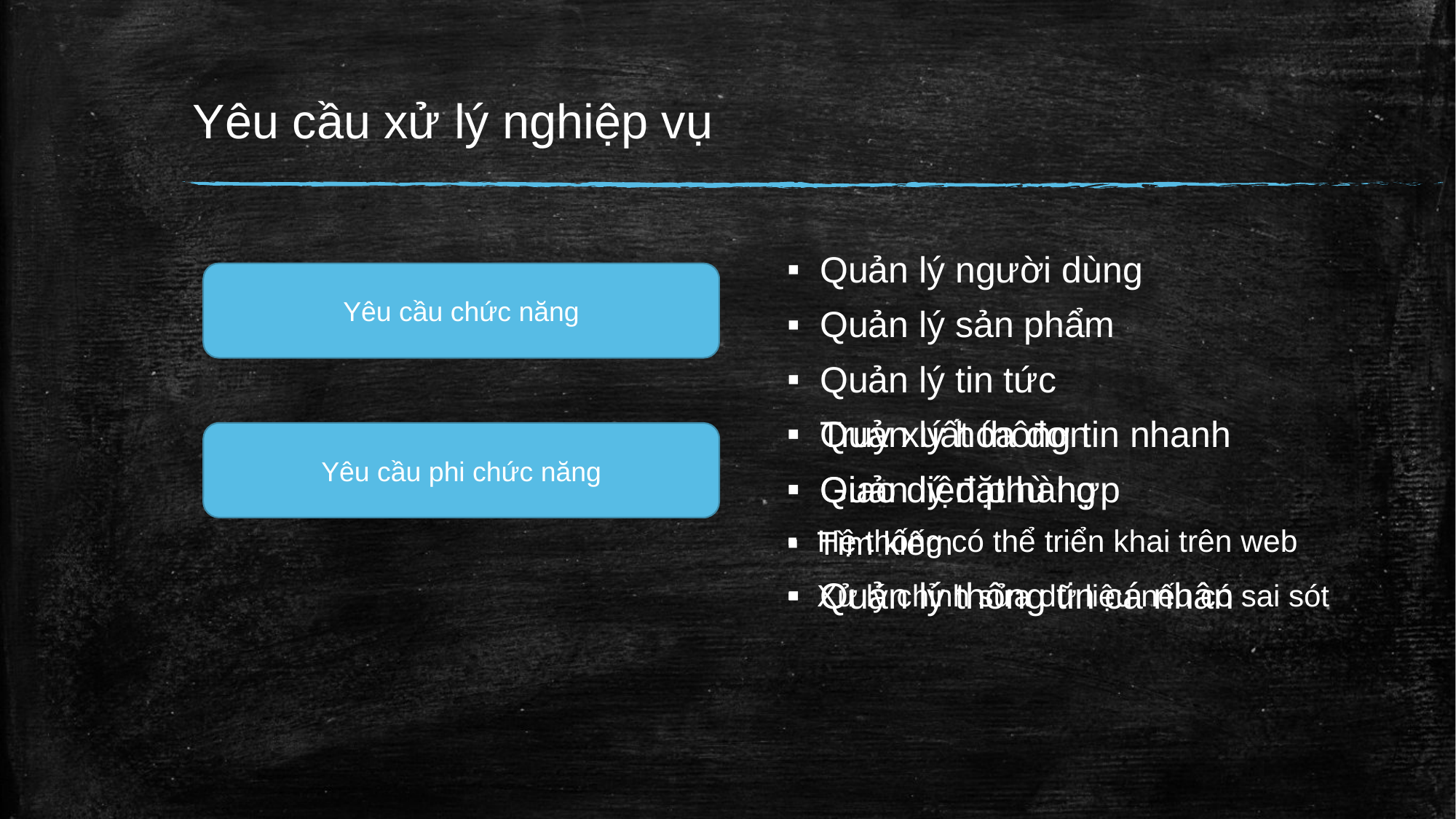

# Yêu cầu xử lý nghiệp vụ

Quản lý người dùng
Yêu cầu chức năng
Quản lý sản phẩm
Quản lý tin tức
Quản lý hóa đơn
Truy xuất thông tin nhanh
Yêu cầu phi chức năng
Giao diện phù hợp
Quản lý đặt hàng
Hệ thống có thể triển khai trên web
Tìm kiếm
Quản lý thông tin cá nhân
Xử lý chỉnh sửa dữ liệu nếu có sai sót